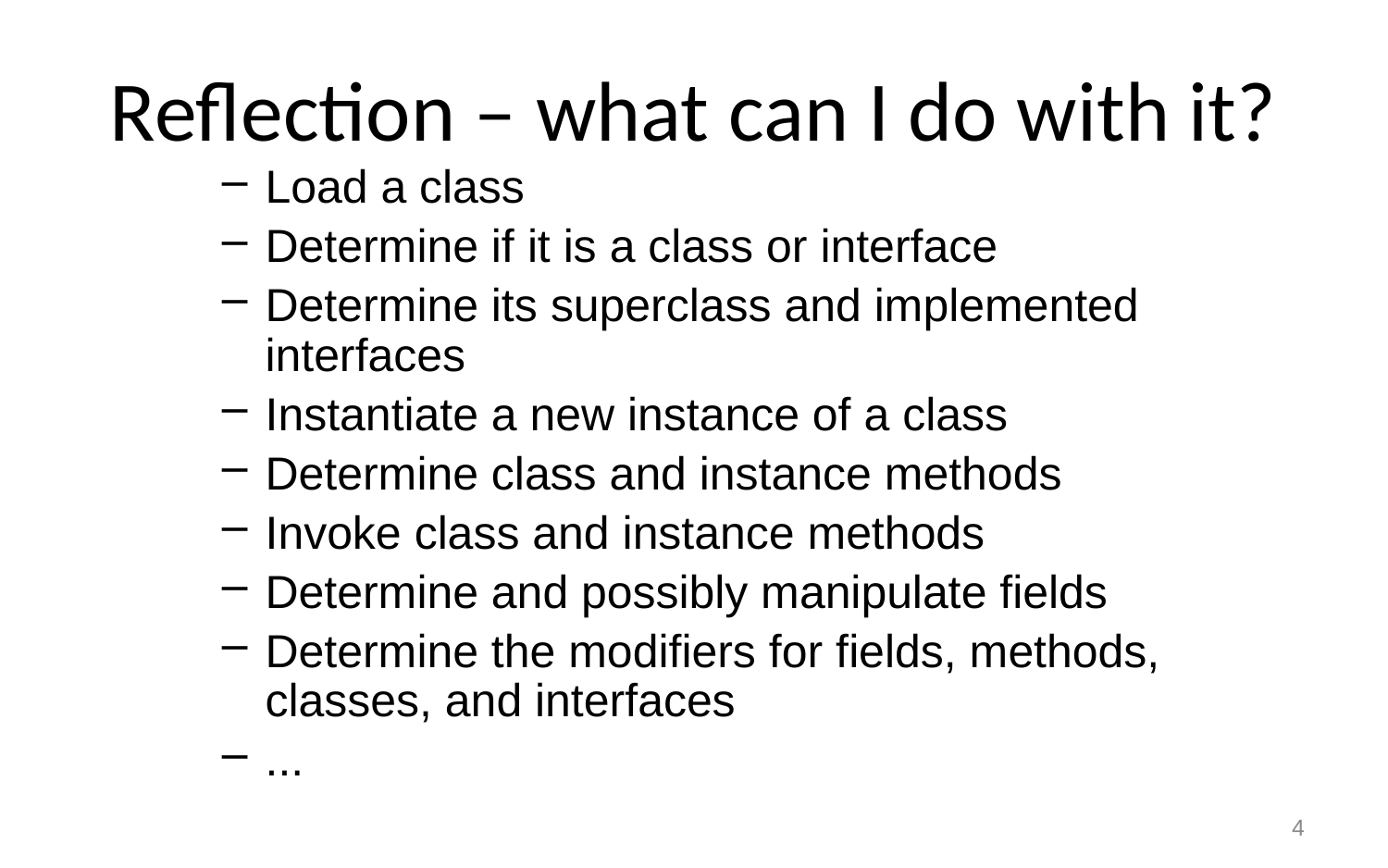

Reflection – what can I do with it?
Load a class
Determine if it is a class or interface
Determine its superclass and implemented interfaces
Instantiate a new instance of a class
Determine class and instance methods
Invoke class and instance methods
Determine and possibly manipulate fields
Determine the modifiers for fields, methods, classes, and interfaces
...
4
4